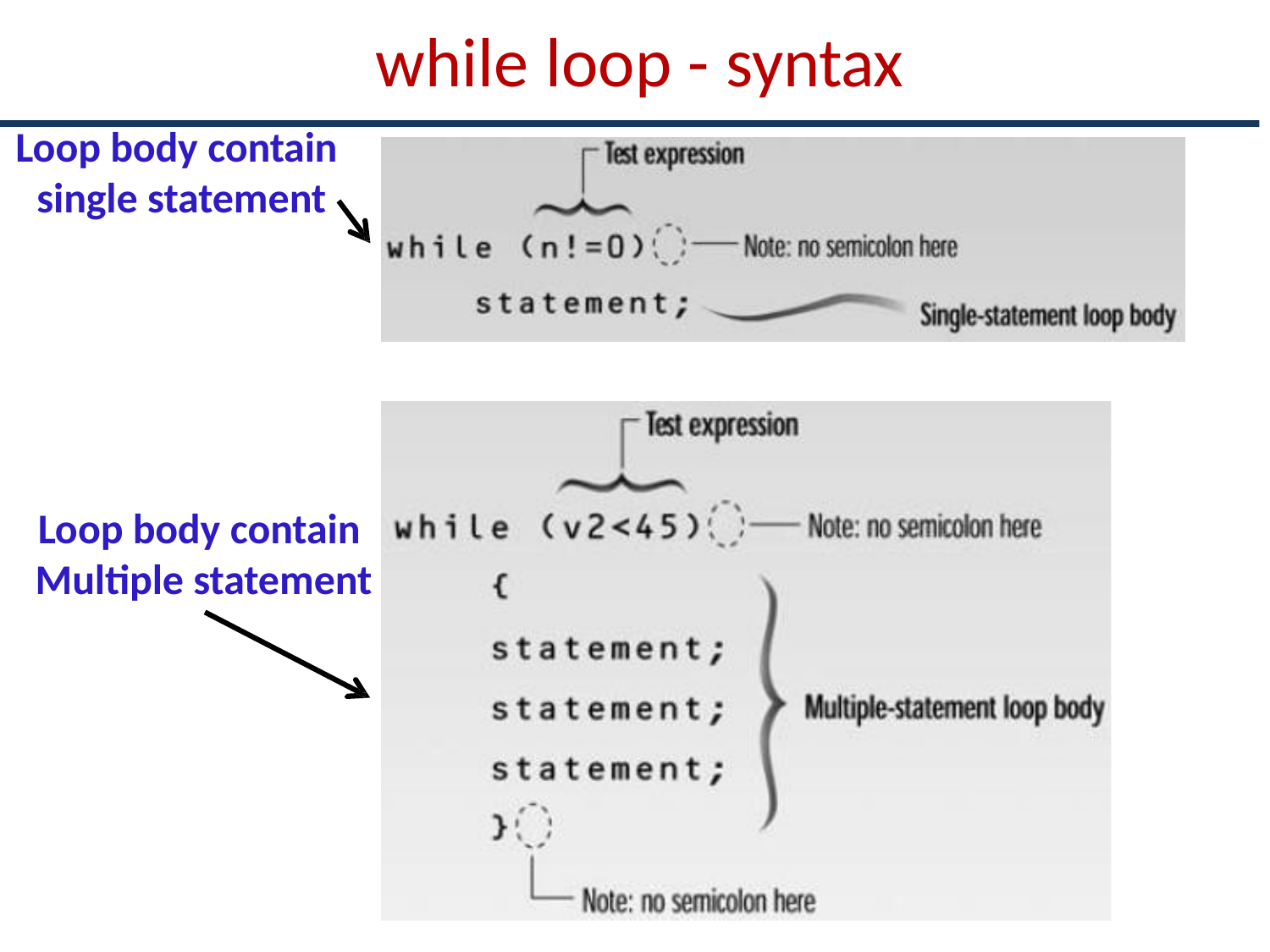

# while loop - syntax
Loop body contain
single statement

Loop body contain
Multiple statement